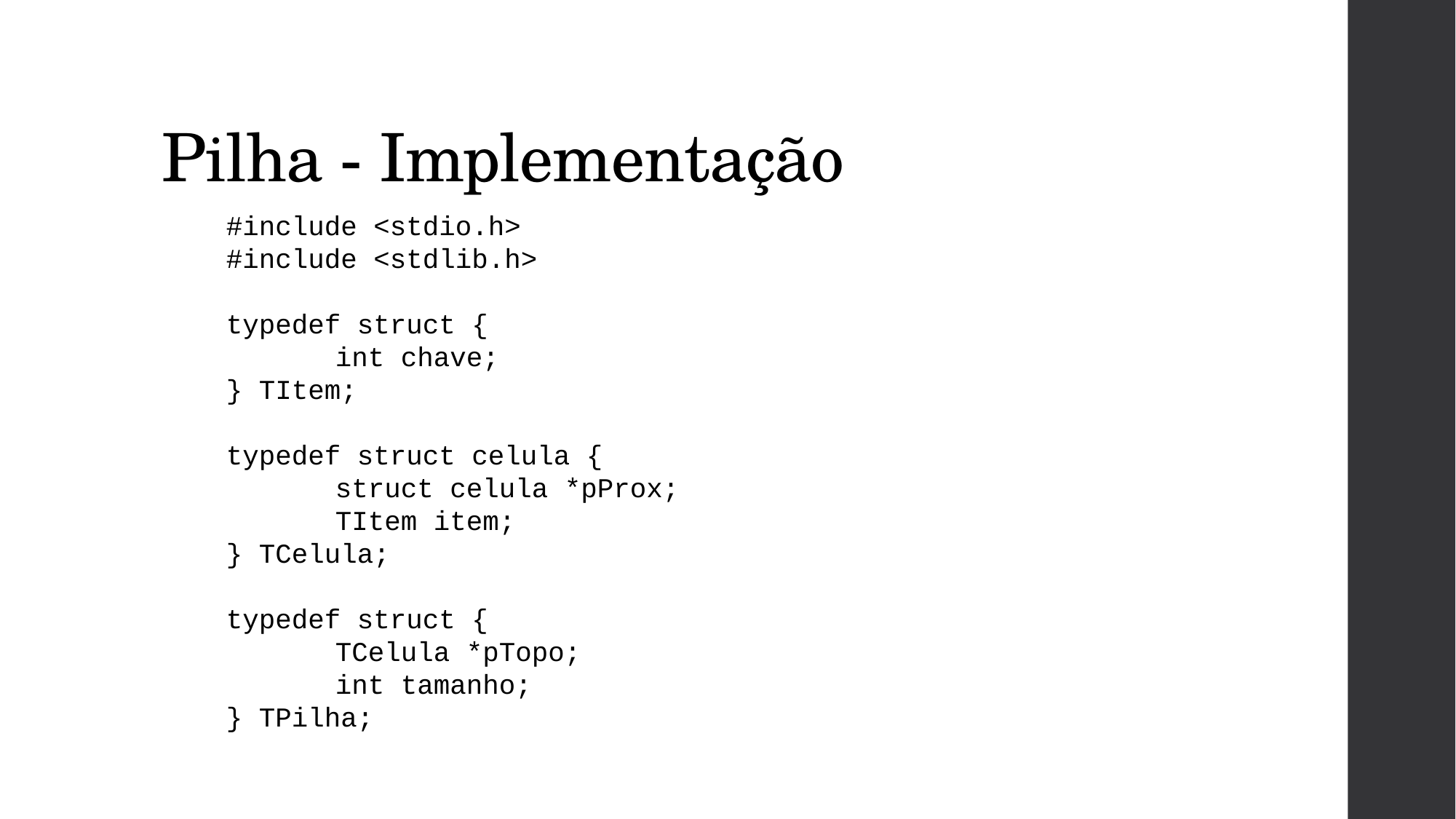

# Pilha - Implementação
#include <stdio.h>
#include <stdlib.h>

typedef struct {
	int chave;
} TItem;

typedef struct celula {
	struct celula *pProx;
	TItem item;
} TCelula;

typedef struct {
	TCelula *pTopo;
	int tamanho;
} TPilha;